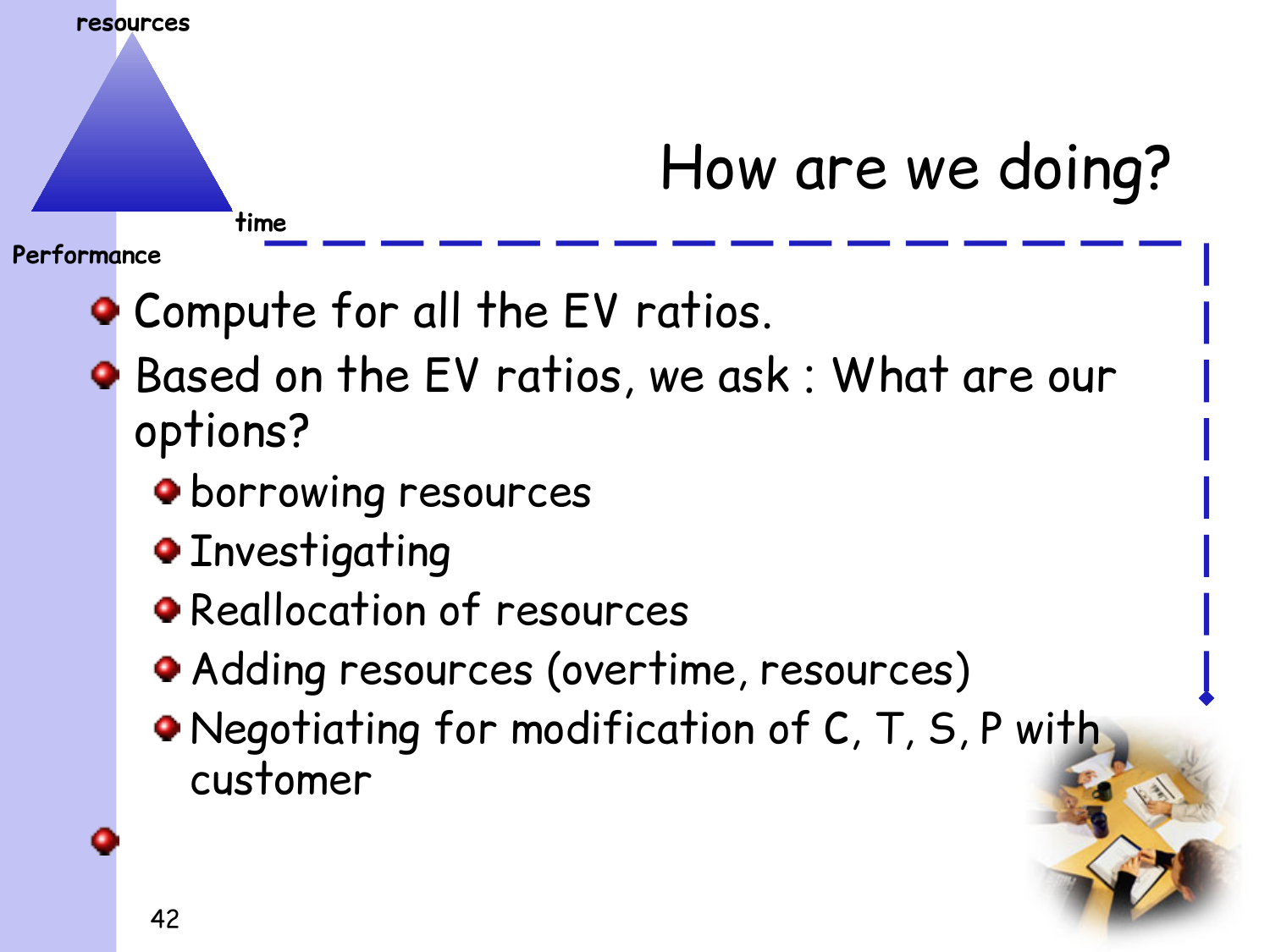

# How are we doing?
Compute for all the EV ratios.
Based on the EV ratios, we ask : What are our options?
borrowing resources
Investigating
Reallocation of resources
Adding resources (overtime, resources)
Negotiating for modification of C, T, S, P with customer

42